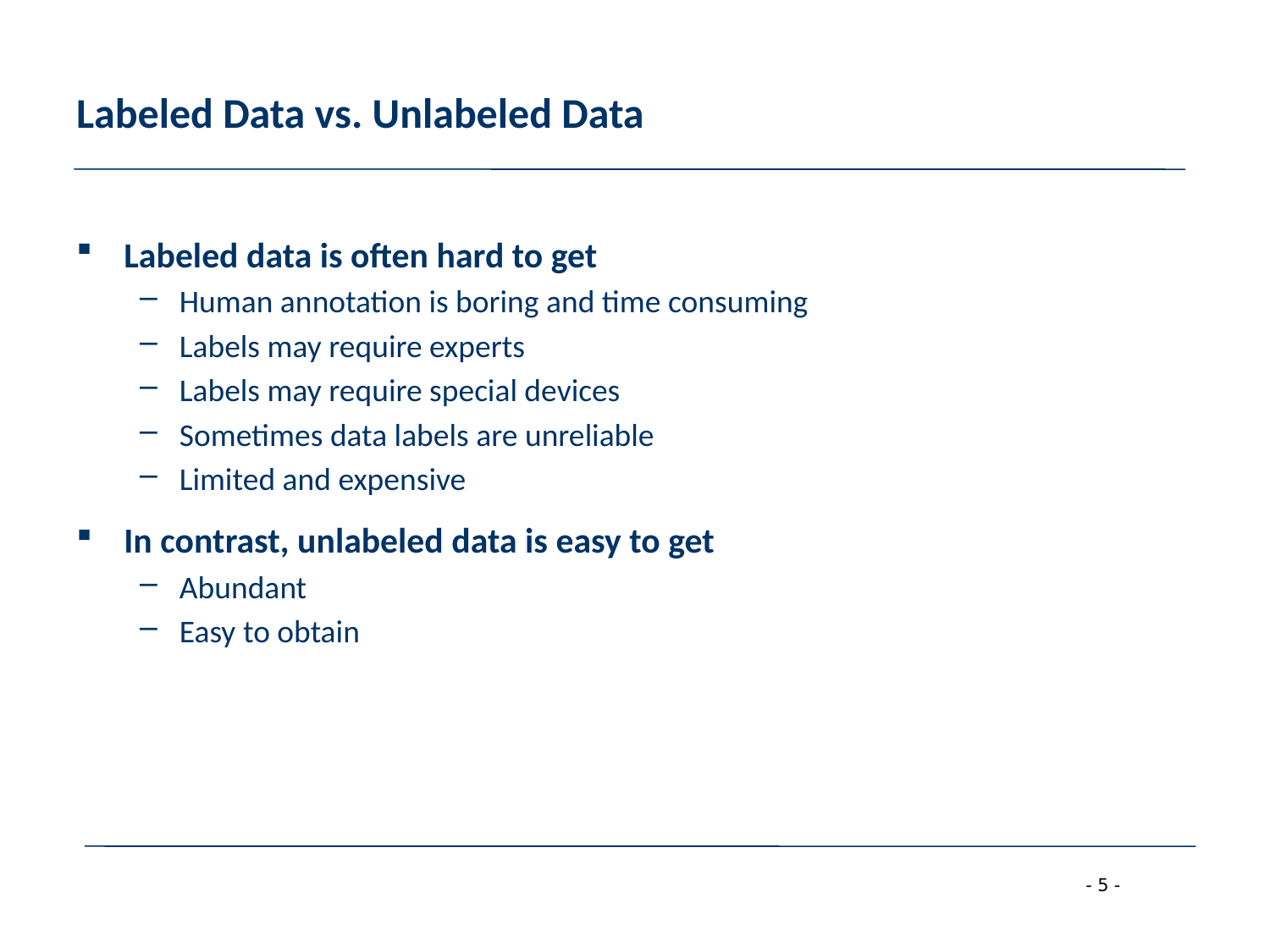

# Labeled Data vs. Unlabeled Data
Labeled data is often hard to get
Human annotation is boring and time consuming
Labels may require experts
Labels may require special devices
Sometimes data labels are unreliable
Limited and expensive
In contrast, unlabeled data is easy to get
Abundant
Easy to obtain